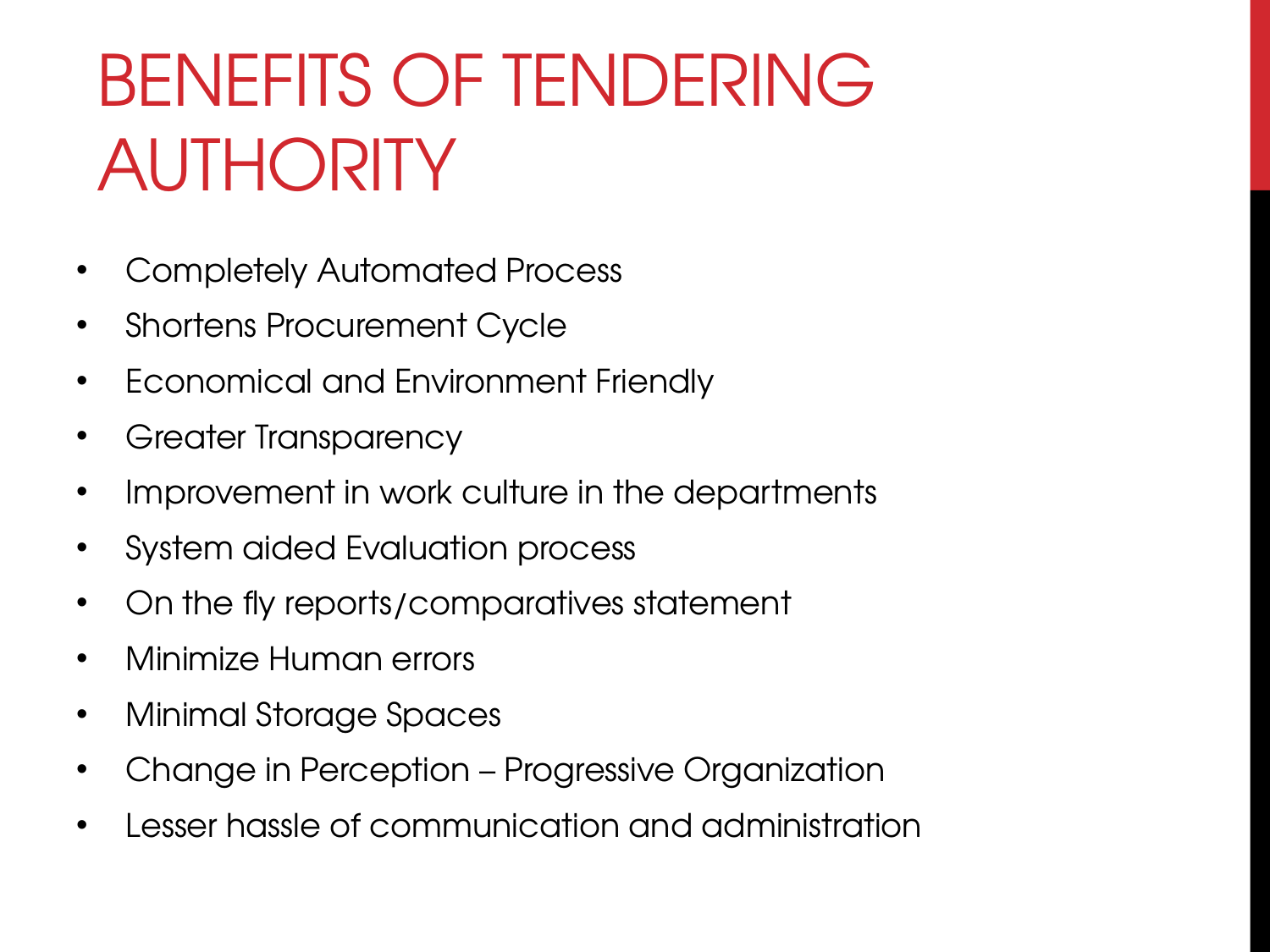

# Benefits of Tendering Authority
Completely Automated Process
Shortens Procurement Cycle
Economical and Environment Friendly
Greater Transparency
Improvement in work culture in the departments
System aided Evaluation process
On the fly reports/comparatives statement
Minimize Human errors
Minimal Storage Spaces
Change in Perception – Progressive Organization
Lesser hassle of communication and administration